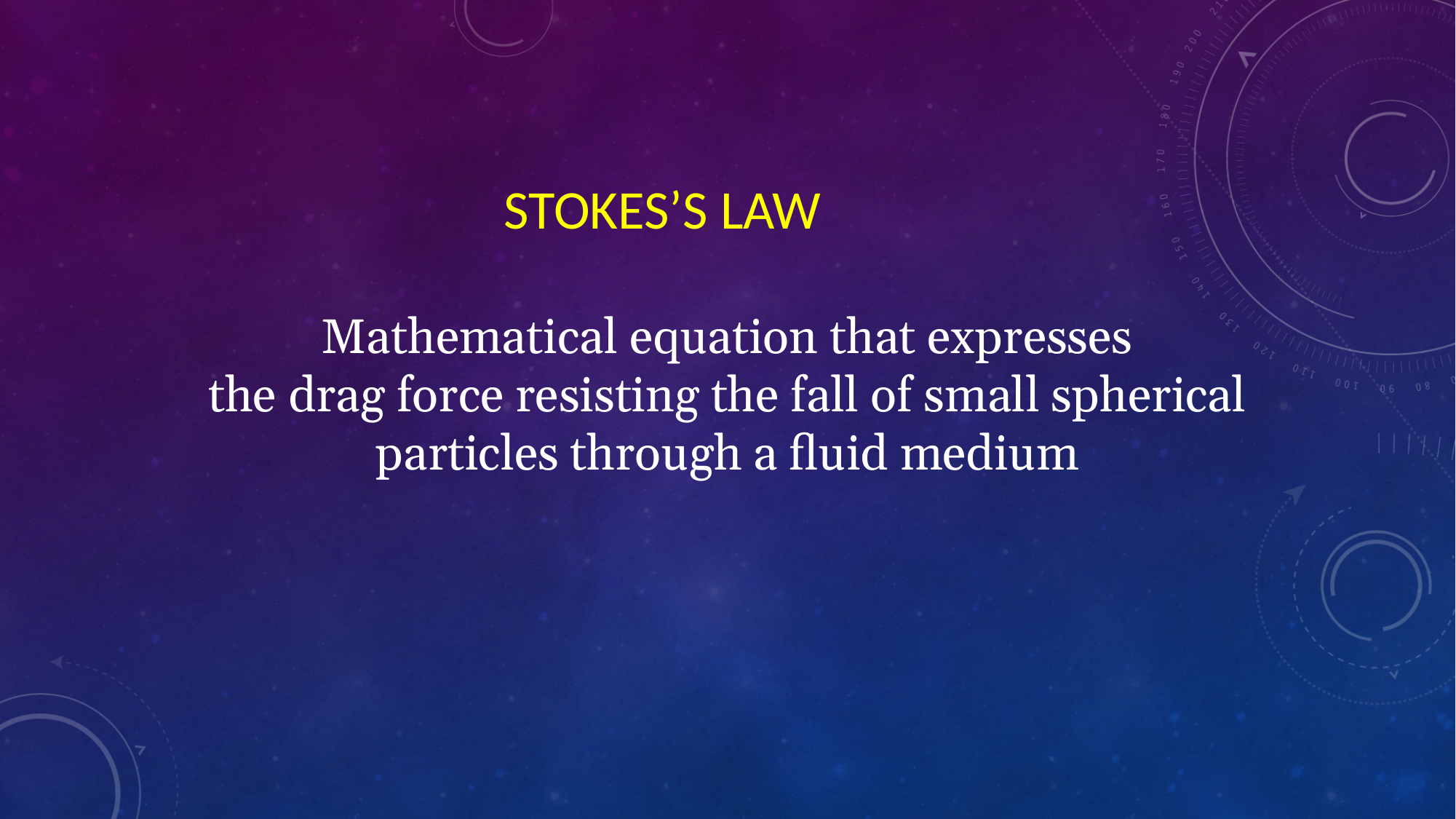

# Stokes’s law
Mathematical equation that expresses the drag force resisting the fall of small spherical particles through a fluid medium